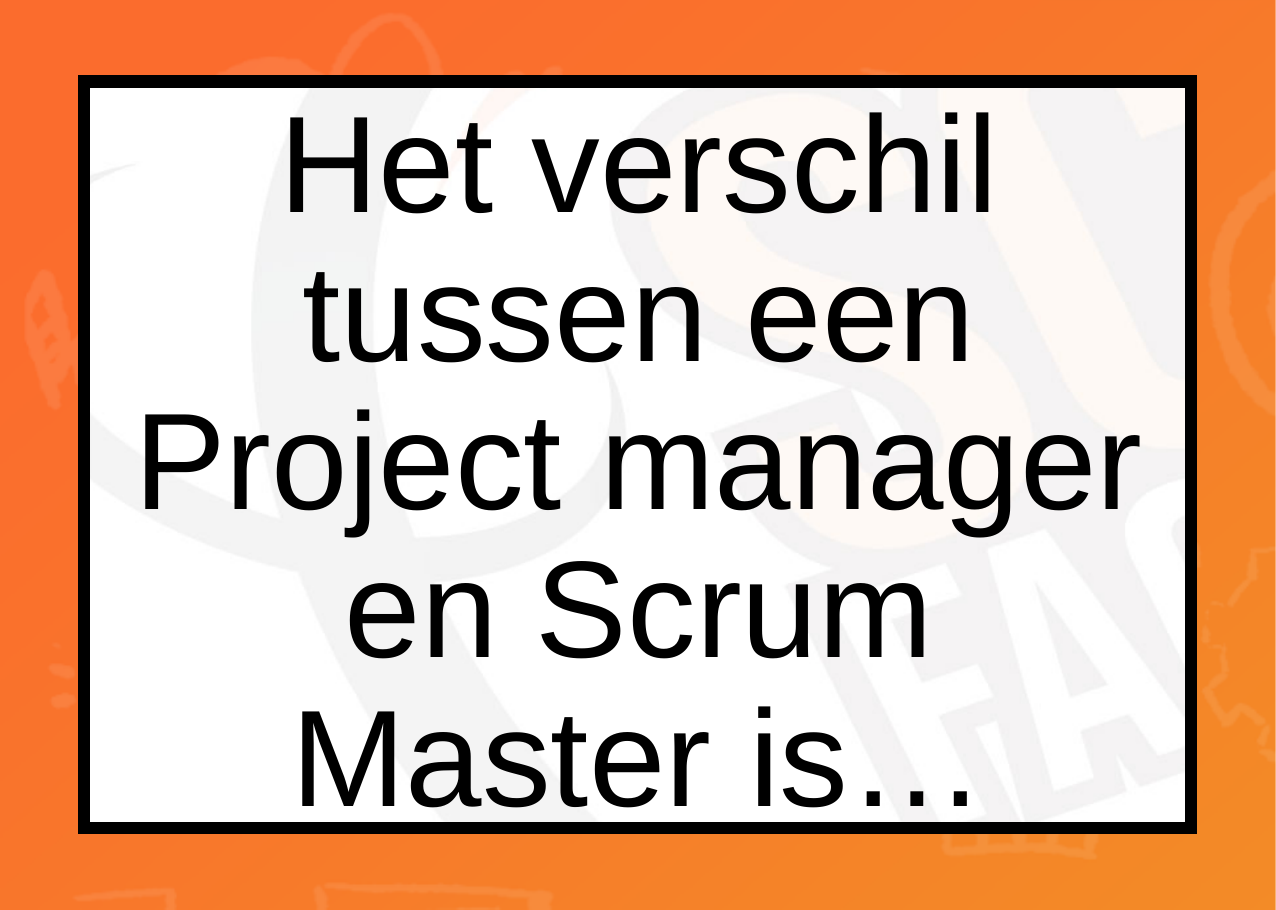

Het verschil tussen een Project manager en Scrum Master is…